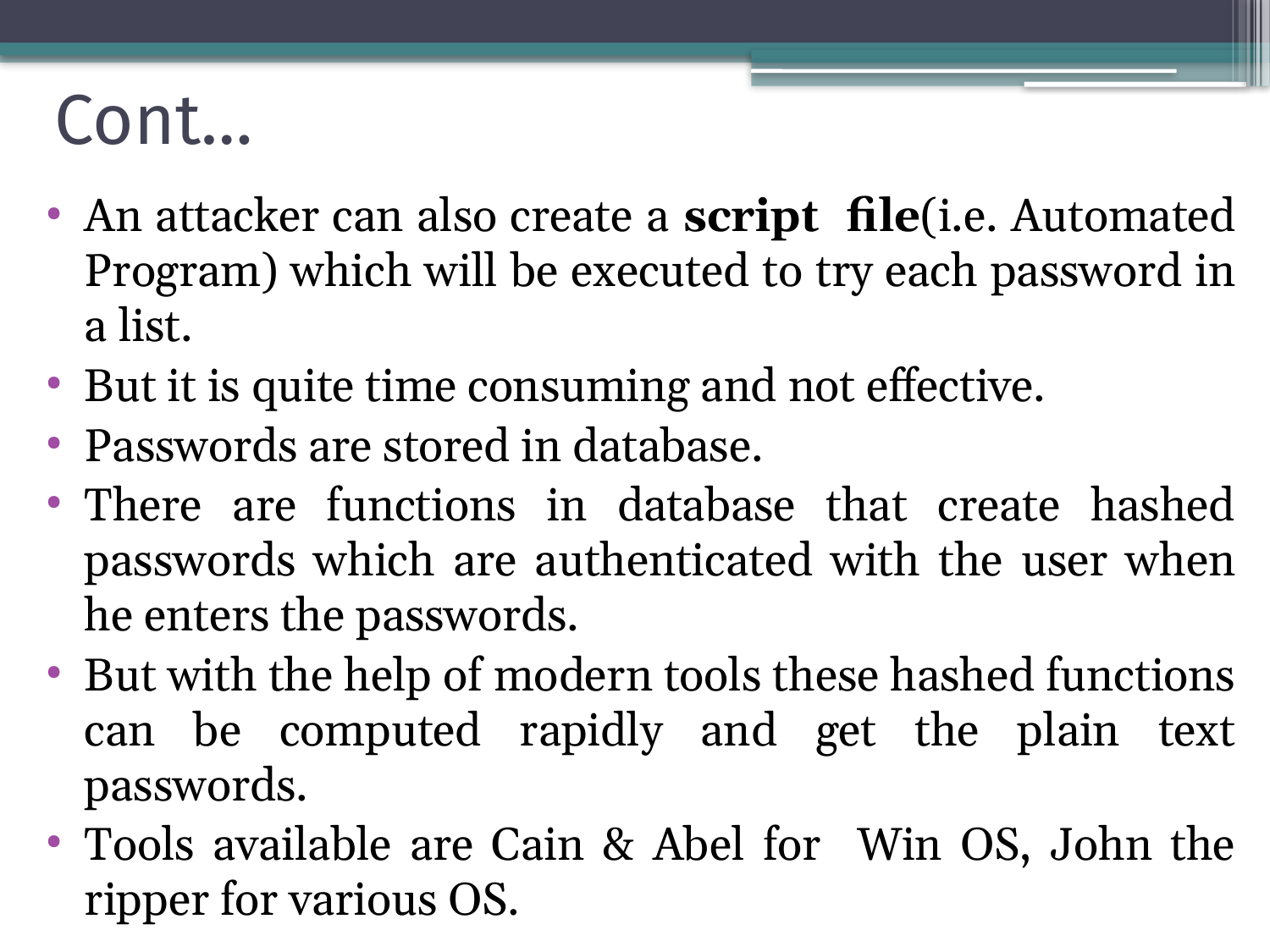

# Cont…
An attacker can also create a script  file(i.e. Automated Program) which will be executed to try each password in a list.
But it is quite time consuming and not effective.
Passwords are stored in database.
There are functions in database that create hashed passwords which are authenticated with the user when he enters the passwords.
But with the help of modern tools these hashed functions can be computed rapidly and get the plain text passwords.
Tools available are Cain & Abel for  Win OS, John the ripper for various OS.